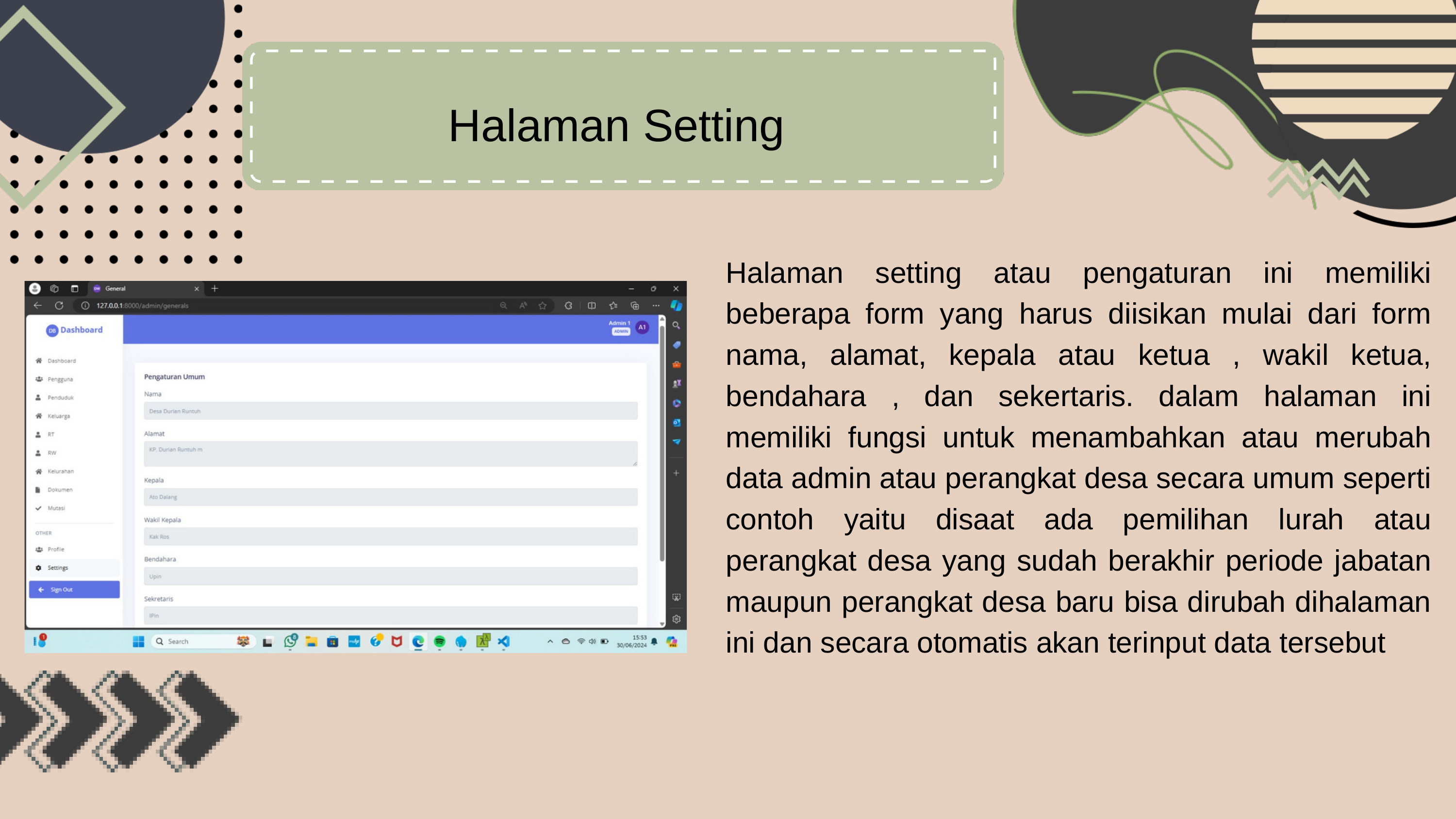

Halaman Setting
Halaman setting atau pengaturan ini memiliki beberapa form yang harus diisikan mulai dari form nama, alamat, kepala atau ketua , wakil ketua, bendahara , dan sekertaris. dalam halaman ini memiliki fungsi untuk menambahkan atau merubah data admin atau perangkat desa secara umum seperti contoh yaitu disaat ada pemilihan lurah atau perangkat desa yang sudah berakhir periode jabatan maupun perangkat desa baru bisa dirubah dihalaman ini dan secara otomatis akan terinput data tersebut